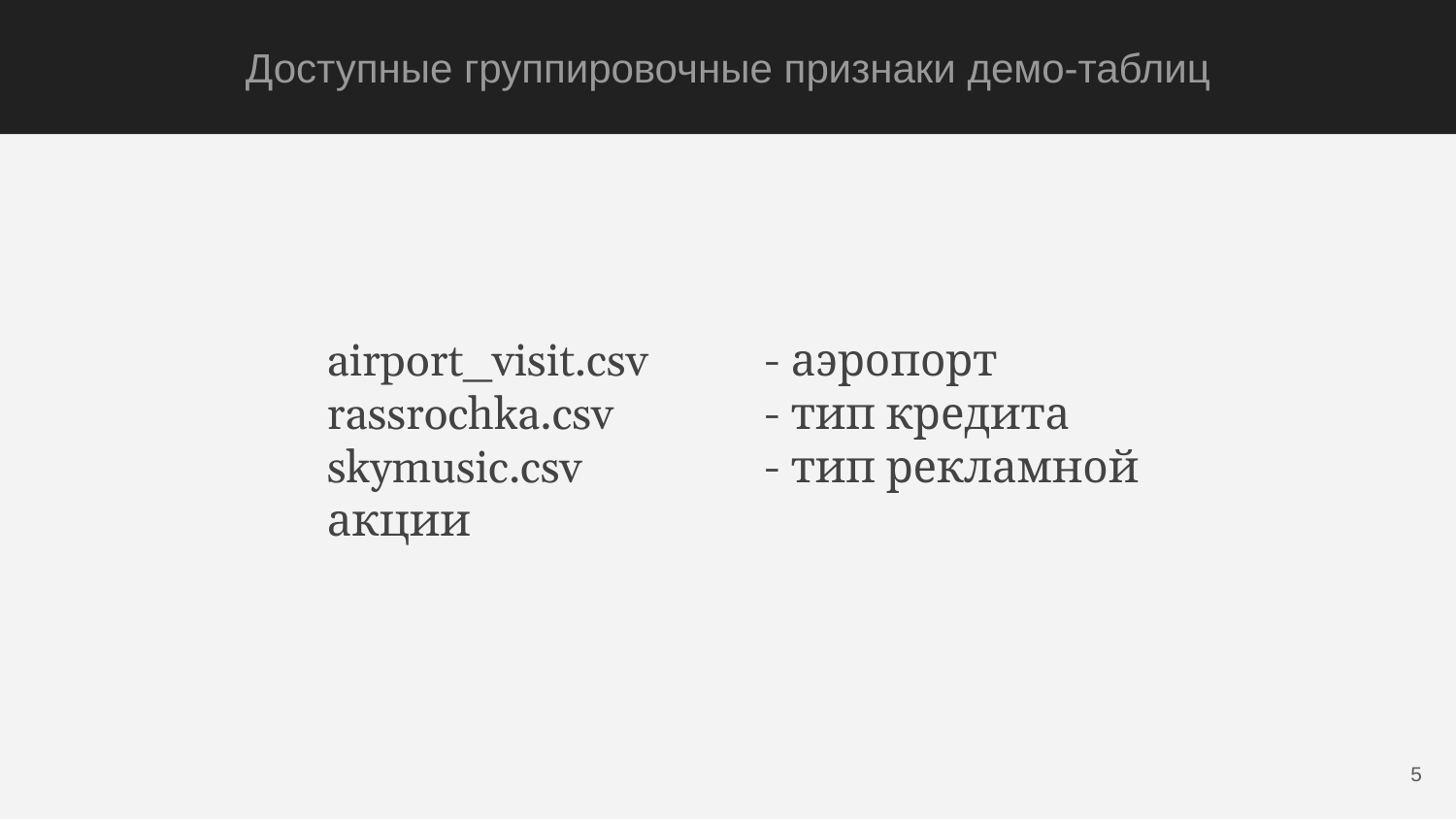

# Доступные группировочные признаки демо-таблиц
airport_visit.csv 	- аэропорт
rassrochka.csv 	- тип кредита
skymusic.csv 		- тип рекламной акции
5